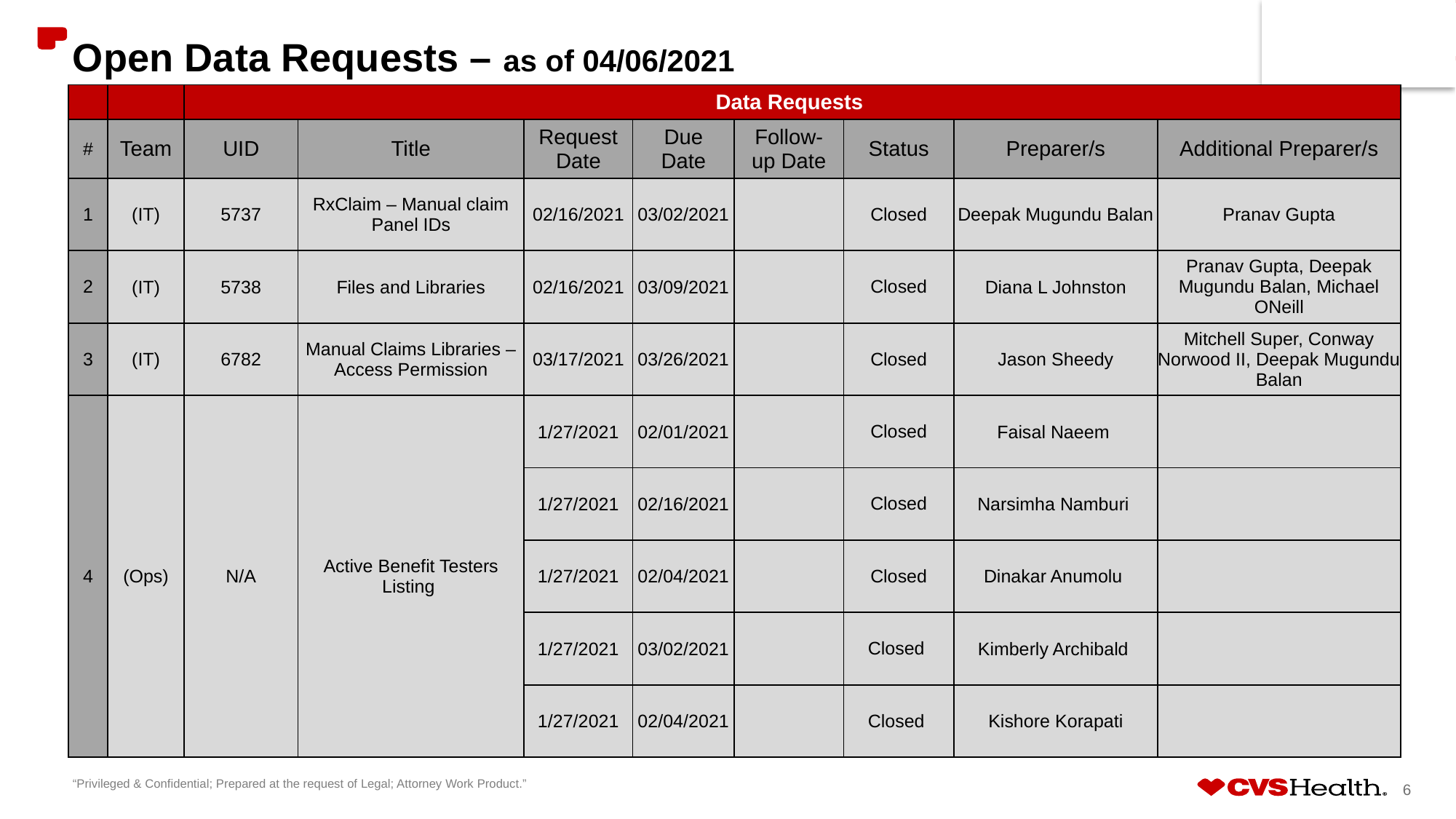

# Open Data Requests – as of 04/06/2021
|  |  | Data Requests |  |  |  |  |  |  |  |
| --- | --- | --- | --- | --- | --- | --- | --- | --- | --- |
| # | Team | UID | Title | Request Date | Due Date | Follow-up Date | Status | Preparer/s | Additional Preparer/s |
| 1 | (IT) | 5737 | RxClaim – Manual claim Panel IDs | 02/16/2021 | 03/02/2021 |  | Closed | Deepak Mugundu Balan | Pranav Gupta |
| 2 | (IT) | 5738 | Files and Libraries | 02/16/2021 | 03/09/2021 |  | Closed | Diana L Johnston | Pranav Gupta, Deepak Mugundu Balan, Michael ONeill |
| 3 | (IT) | 6782 | Manual Claims Libraries – Access Permission | 03/17/2021 | 03/26/2021 |  | Closed | Jason Sheedy | Mitchell Super, Conway Norwood II, Deepak Mugundu Balan |
| 4 | (Ops) | N/A | Active Benefit Testers Listing | 1/27/2021 | 02/01/2021 |  | Closed | Faisal Naeem |  |
|  |  |  |  | 1/27/2021 | 02/16/2021 |  | Closed | Narsimha Namburi |  |
|  |  |  |  | 1/27/2021 | 02/04/2021 |  | Closed | Dinakar Anumolu |  |
|  |  |  |  | 1/27/2021 | 03/02/2021 |  | Closed | Kimberly Archibald |  |
|  |  |  |  | 1/27/2021 | 02/04/2021 |  | Closed | Kishore Korapati |  |
“Privileged & Confidential; Prepared at the request of Legal; Attorney Work Product.”
6